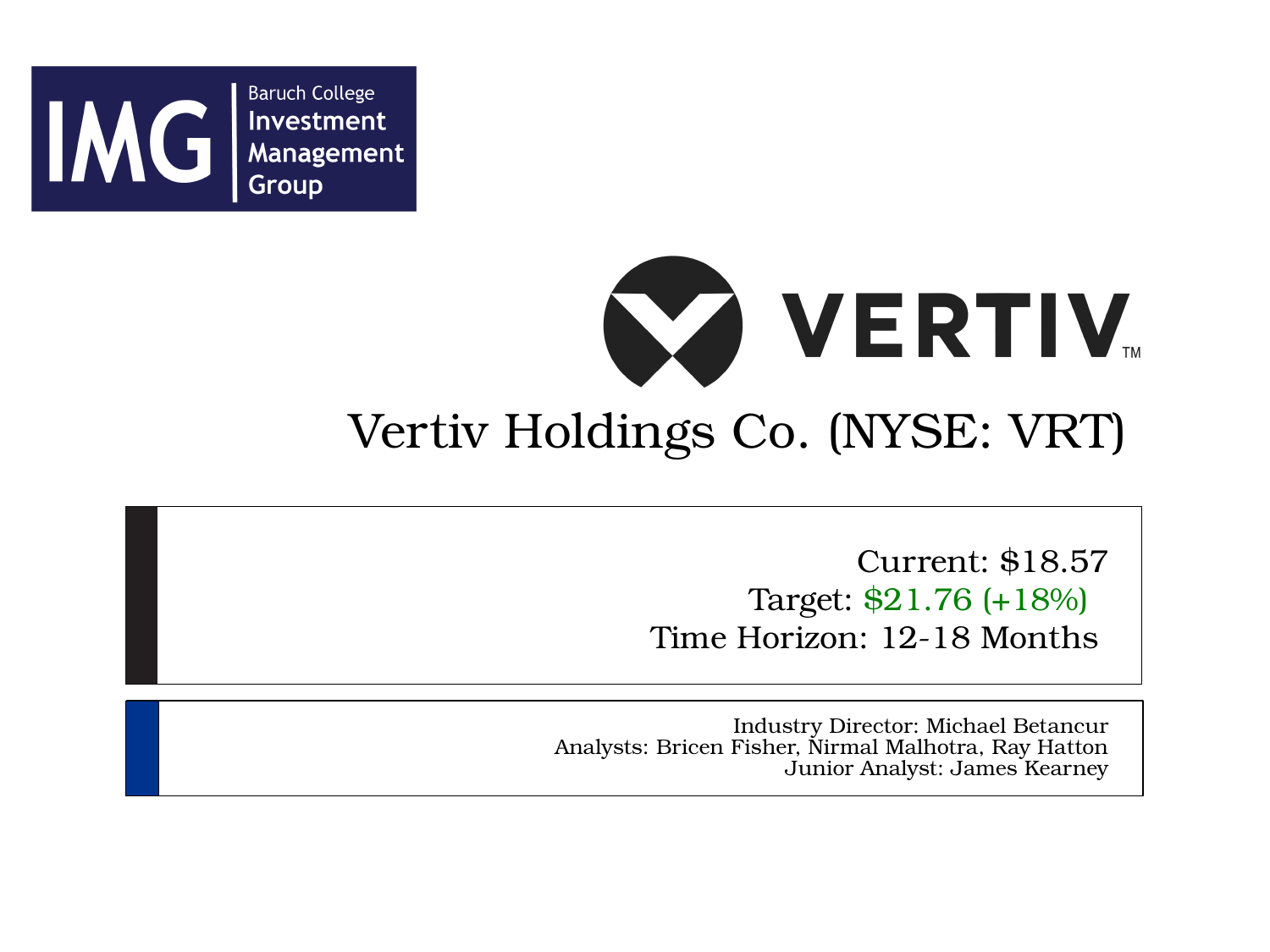

Vertiv Holdings Co. (NYSE: VRT)
# Current: $18.57 Target: $21.76 (+18%) Time Horizon: 12-18 Months
Industry Director: Michael Betancur
Analysts: Bricen Fisher, Nirmal Malhotra, Ray Hatton
Junior Analyst: James Kearney